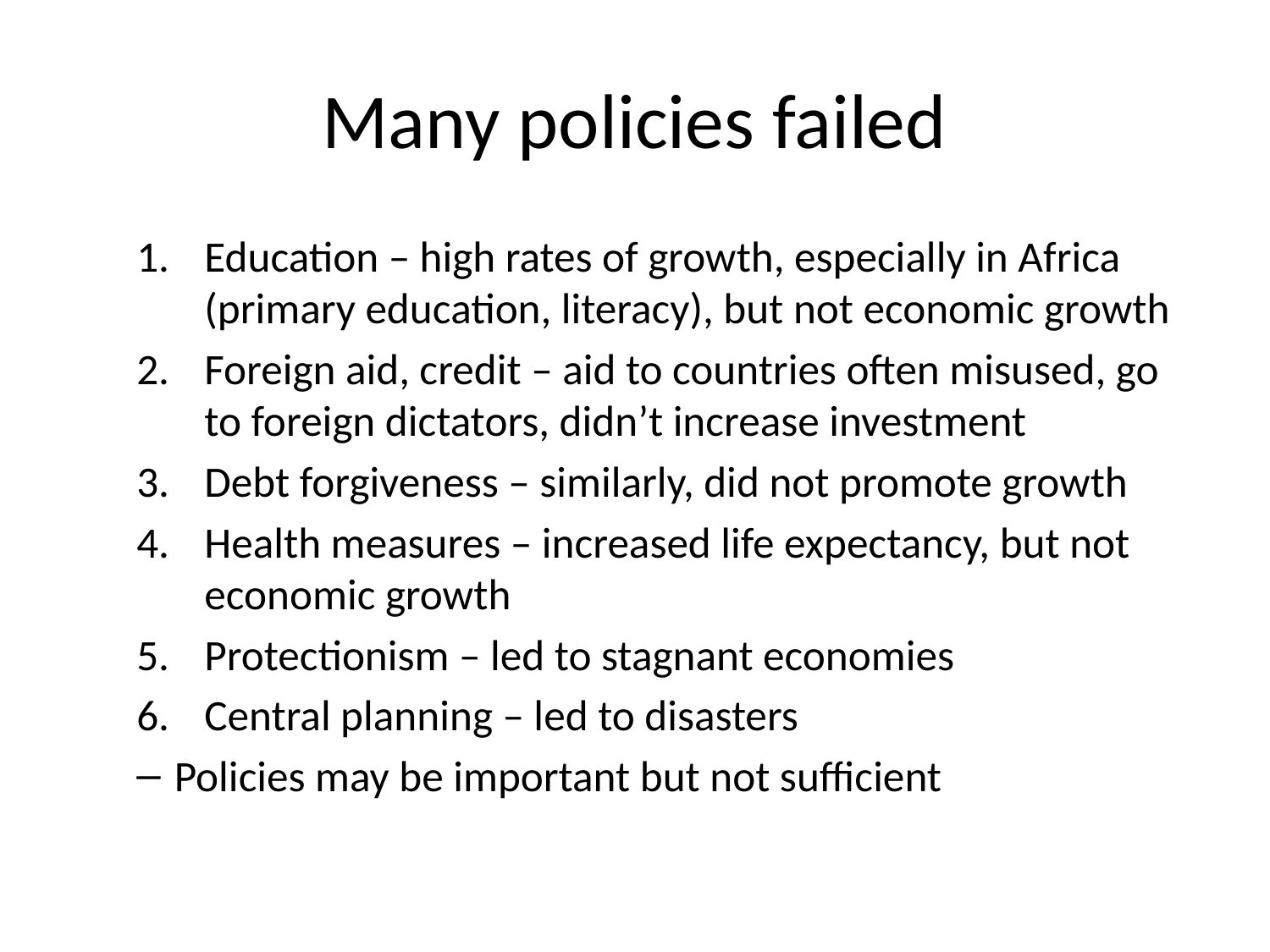

# Many policies failed
Education – high rates of growth, especially in Africa (primary education, literacy), but not economic growth
Foreign aid, credit – aid to countries often misused, go to foreign dictators, didn’t increase investment
Debt forgiveness – similarly, did not promote growth
Health measures – increased life expectancy, but not economic growth
Protectionism – led to stagnant economies
Central planning – led to disasters
Policies may be important but not sufficient